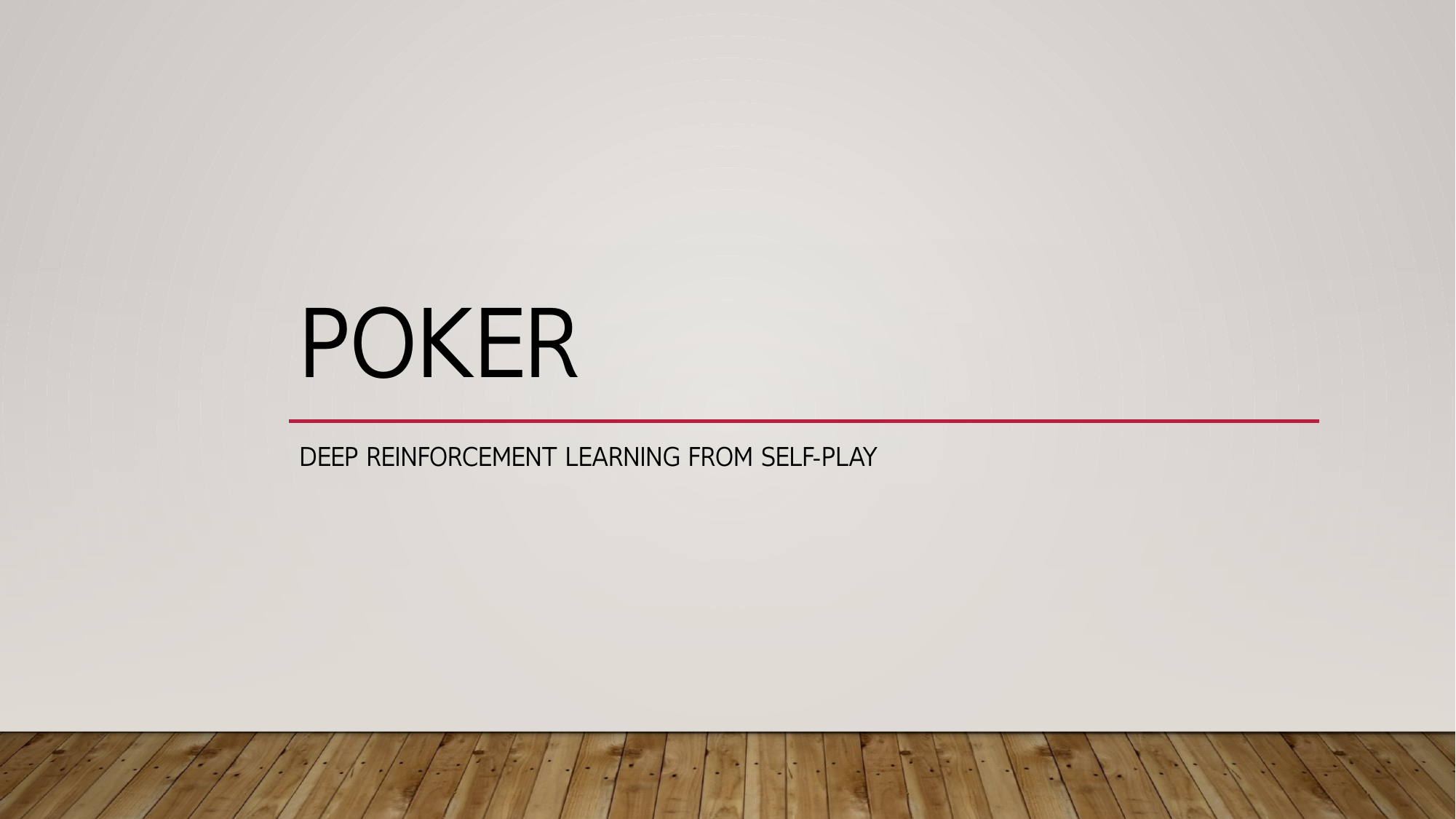

# Poker
DEEP REINFORCEMENT LEARNING FROM SELF-PLAY